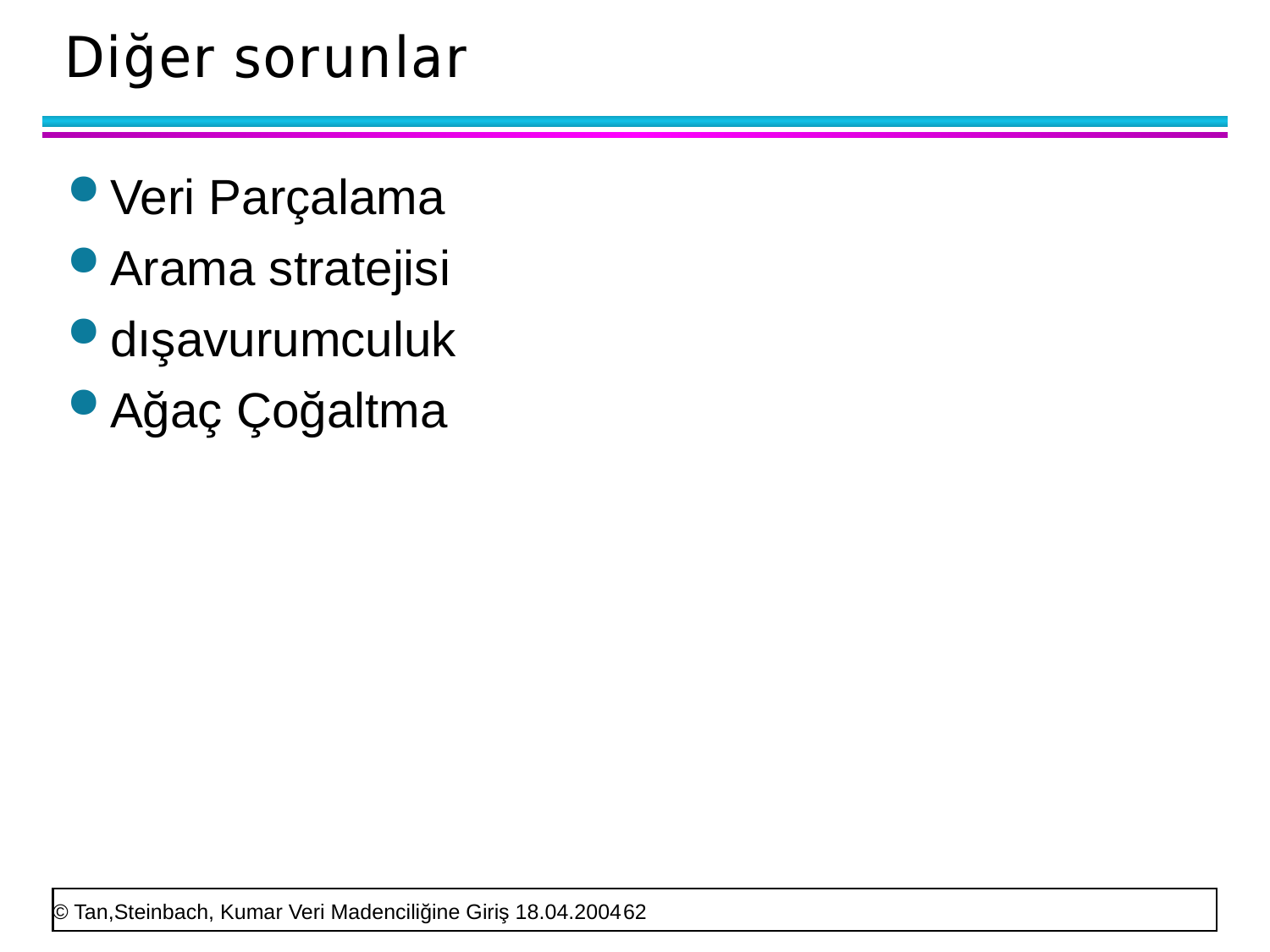

# Diğer sorunlar
Veri Parçalama
Arama stratejisi
dışavurumculuk
Ağaç Çoğaltma